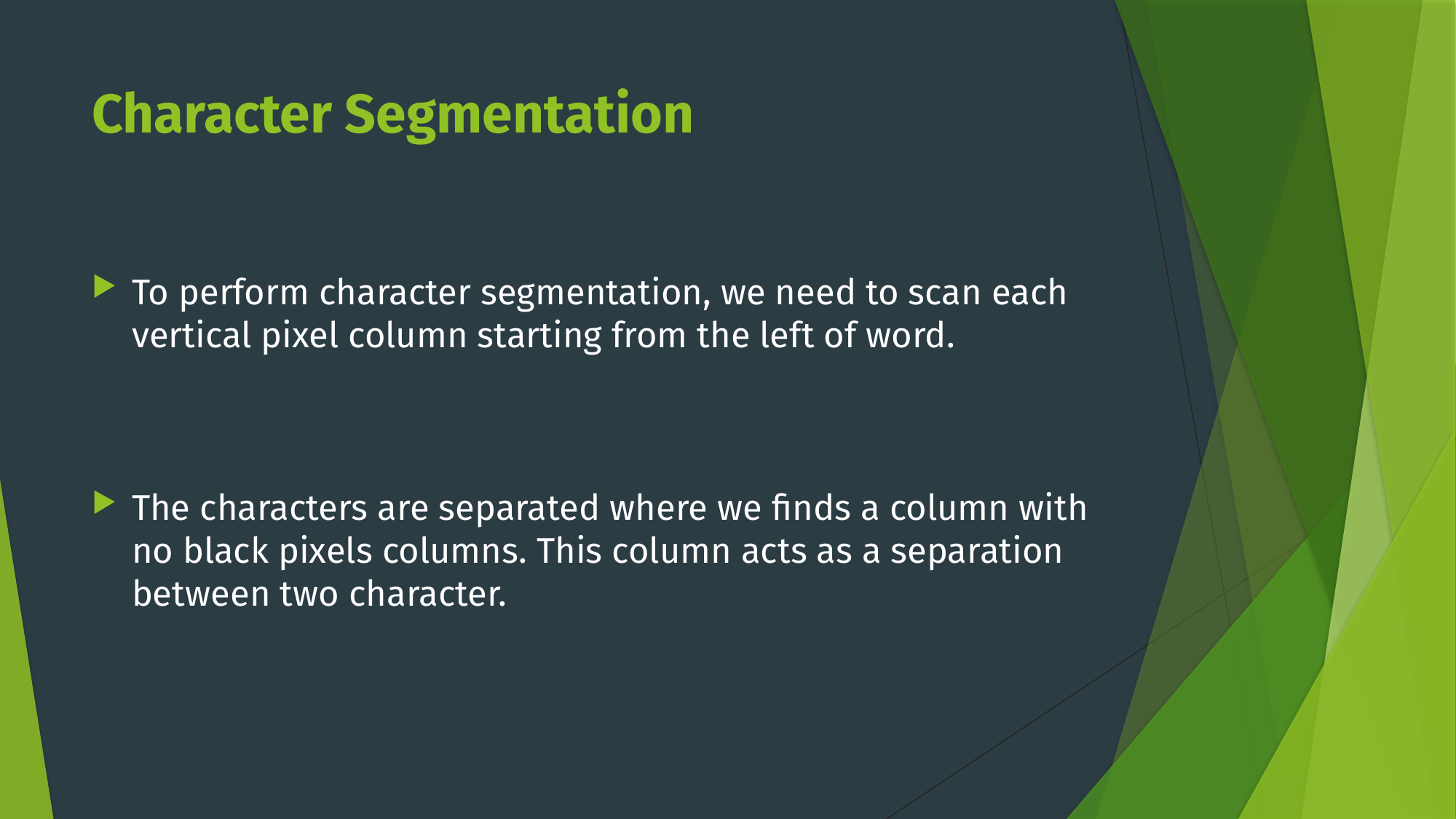

# Character Segmentation
To perform character segmentation, we need to scan each vertical pixel column starting from the left of word.

The characters are separated where we finds a column with no black pixels columns. This column acts as a separation between two character.